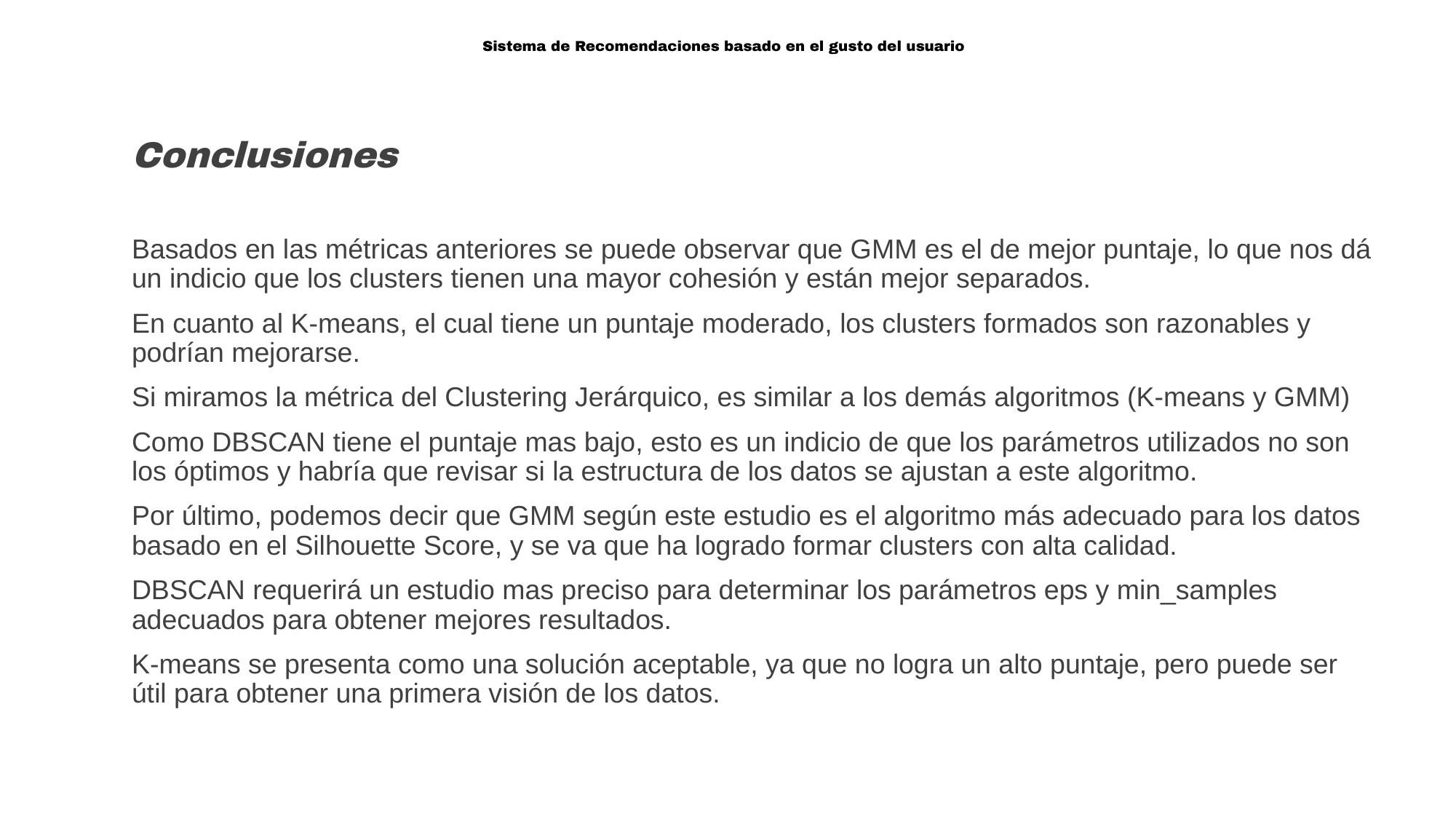

# Sistema de Recomendaciones basado en el gusto del usuario
Conclusiones

Basados en las métricas anteriores se puede observar que GMM es el de mejor puntaje, lo que nos dá un indicio que los clusters tienen una mayor cohesión y están mejor separados.
En cuanto al K-means, el cual tiene un puntaje moderado, los clusters formados son razonables y podrían mejorarse.
Si miramos la métrica del Clustering Jerárquico, es similar a los demás algoritmos (K-means y GMM)
Como DBSCAN tiene el puntaje mas bajo, esto es un indicio de que los parámetros utilizados no son los óptimos y habría que revisar si la estructura de los datos se ajustan a este algoritmo.
Por último, podemos decir que GMM según este estudio es el algoritmo más adecuado para los datos basado en el Silhouette Score, y se va que ha logrado formar clusters con alta calidad.
DBSCAN requerirá un estudio mas preciso para determinar los parámetros eps y min_samples adecuados para obtener mejores resultados.
K-means se presenta como una solución aceptable, ya que no logra un alto puntaje, pero puede ser útil para obtener una primera visión de los datos.